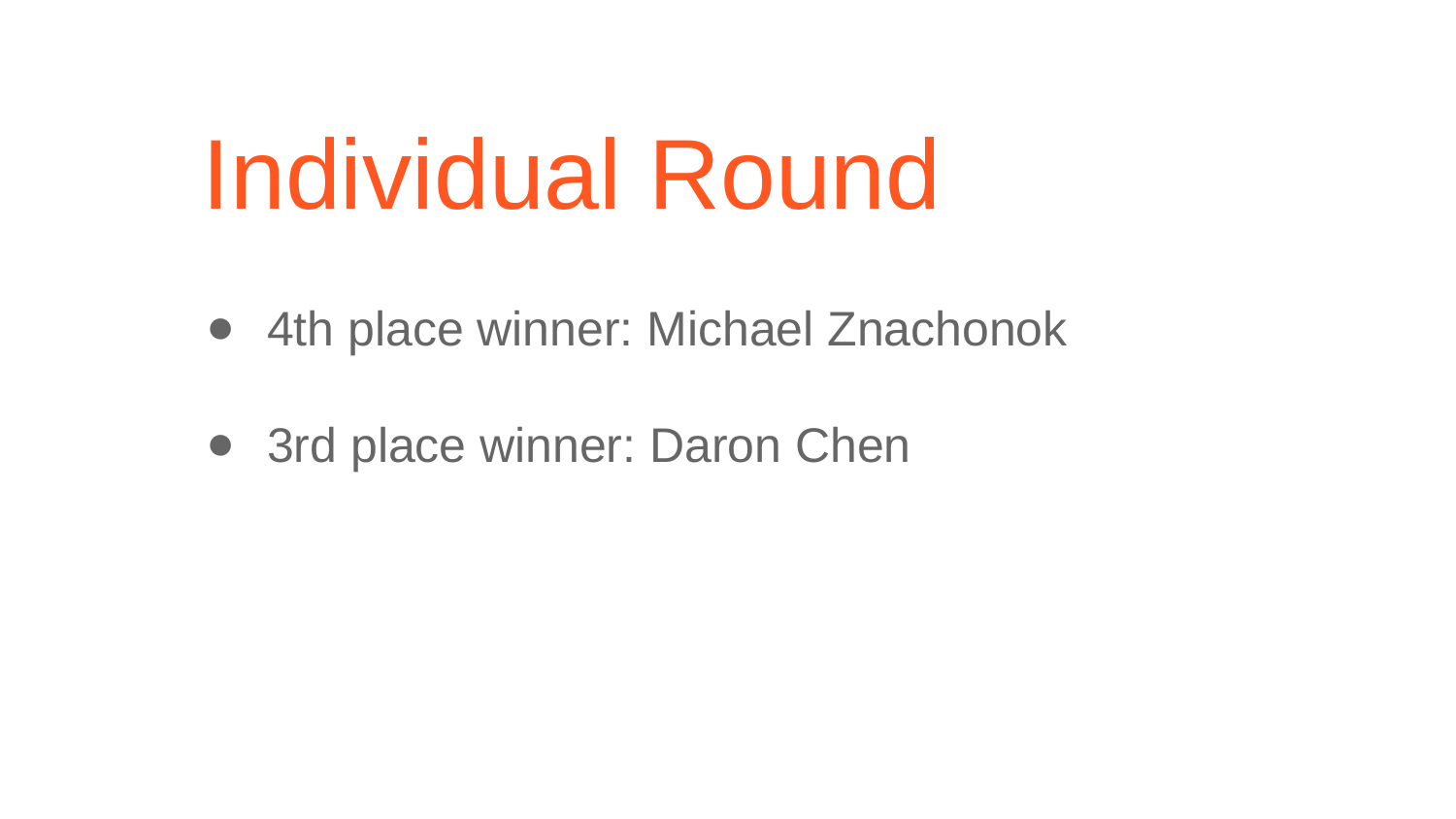

# Individual Round
4th place winner: Michael Znachonok
3rd place winner: Daron Chen